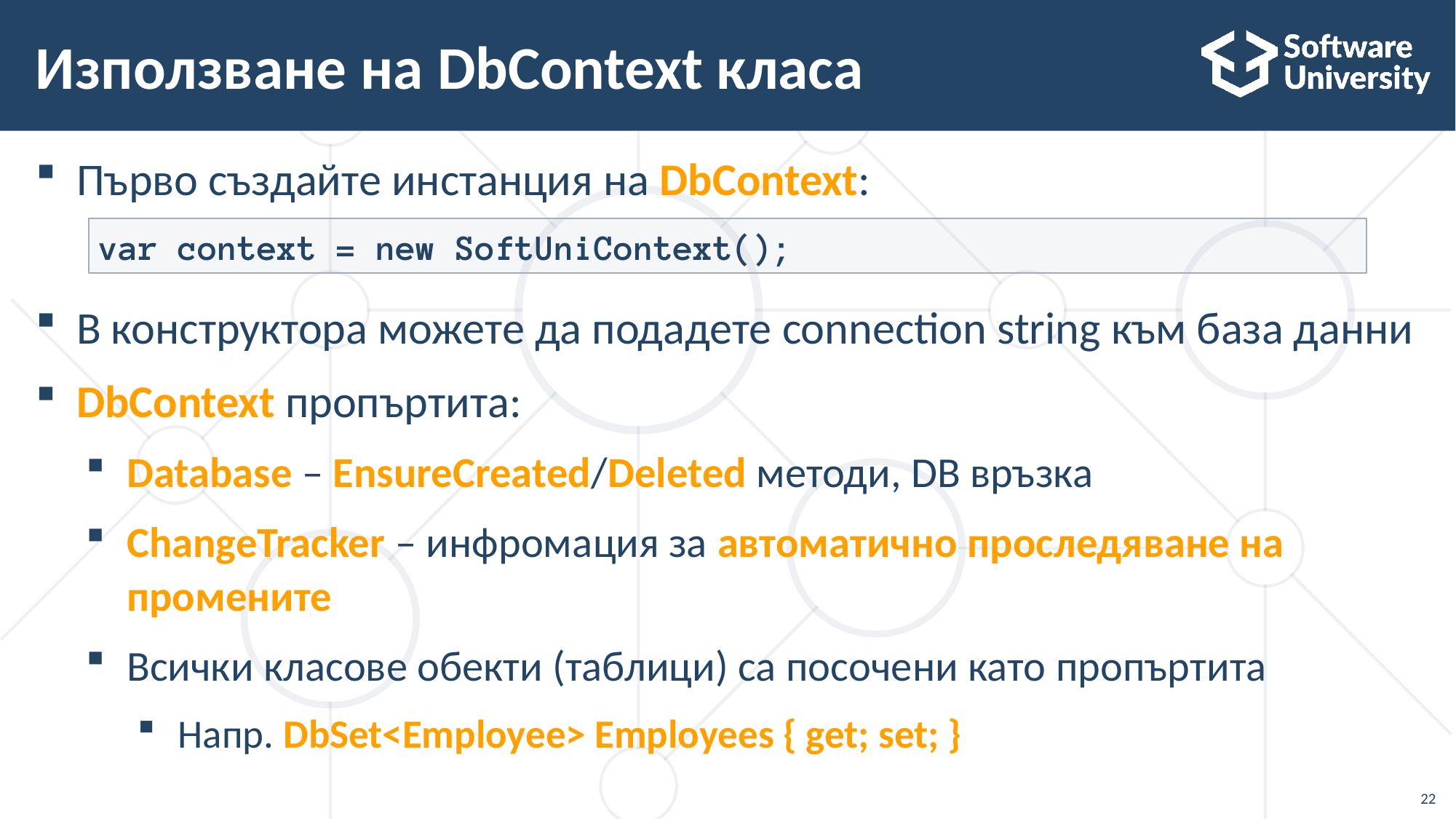

# Използване на DbContext класа
Първо създайте инстанция на DbContext:

В конструктора можете да подадете connection string към база данни
DbContext пропъртита:
Database – EnsureCreated/Deleted методи, DB връзка
ChangeTracker – инфромация за автоматично проследяване на промените
Всички класове обекти (таблици) са посочени като пропъртита
Напр. DbSet<Employee> Employees { get; set; }
var context = new SoftUniContext();
22